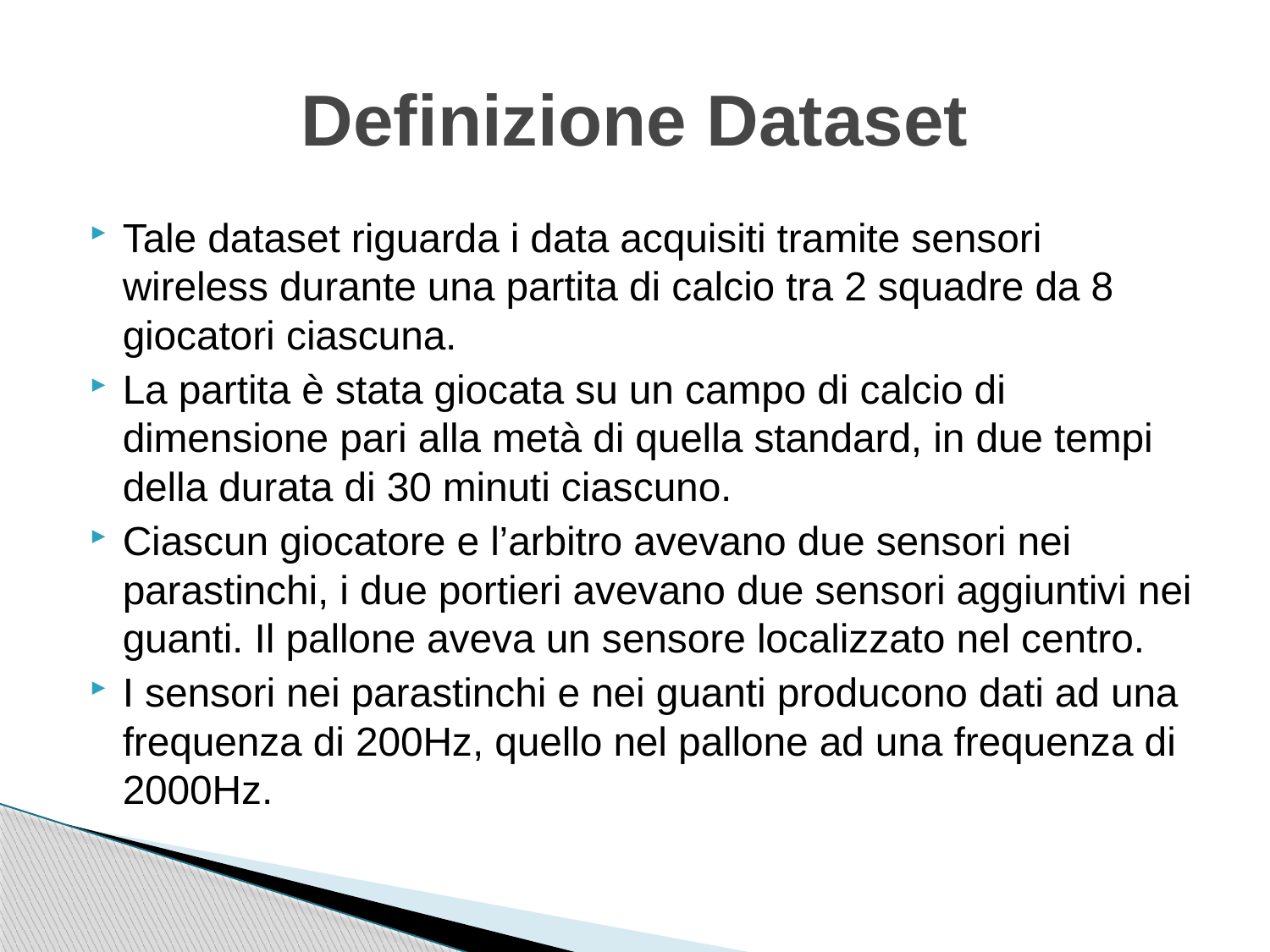

# Definizione Dataset
Tale dataset riguarda i data acquisiti tramite sensori wireless durante una partita di calcio tra 2 squadre da 8 giocatori ciascuna.
La partita è stata giocata su un campo di calcio di dimensione pari alla metà di quella standard, in due tempi della durata di 30 minuti ciascuno.
Ciascun giocatore e l’arbitro avevano due sensori nei parastinchi, i due portieri avevano due sensori aggiuntivi nei guanti. Il pallone aveva un sensore localizzato nel centro.
I sensori nei parastinchi e nei guanti producono dati ad una frequenza di 200Hz, quello nel pallone ad una frequenza di 2000Hz.